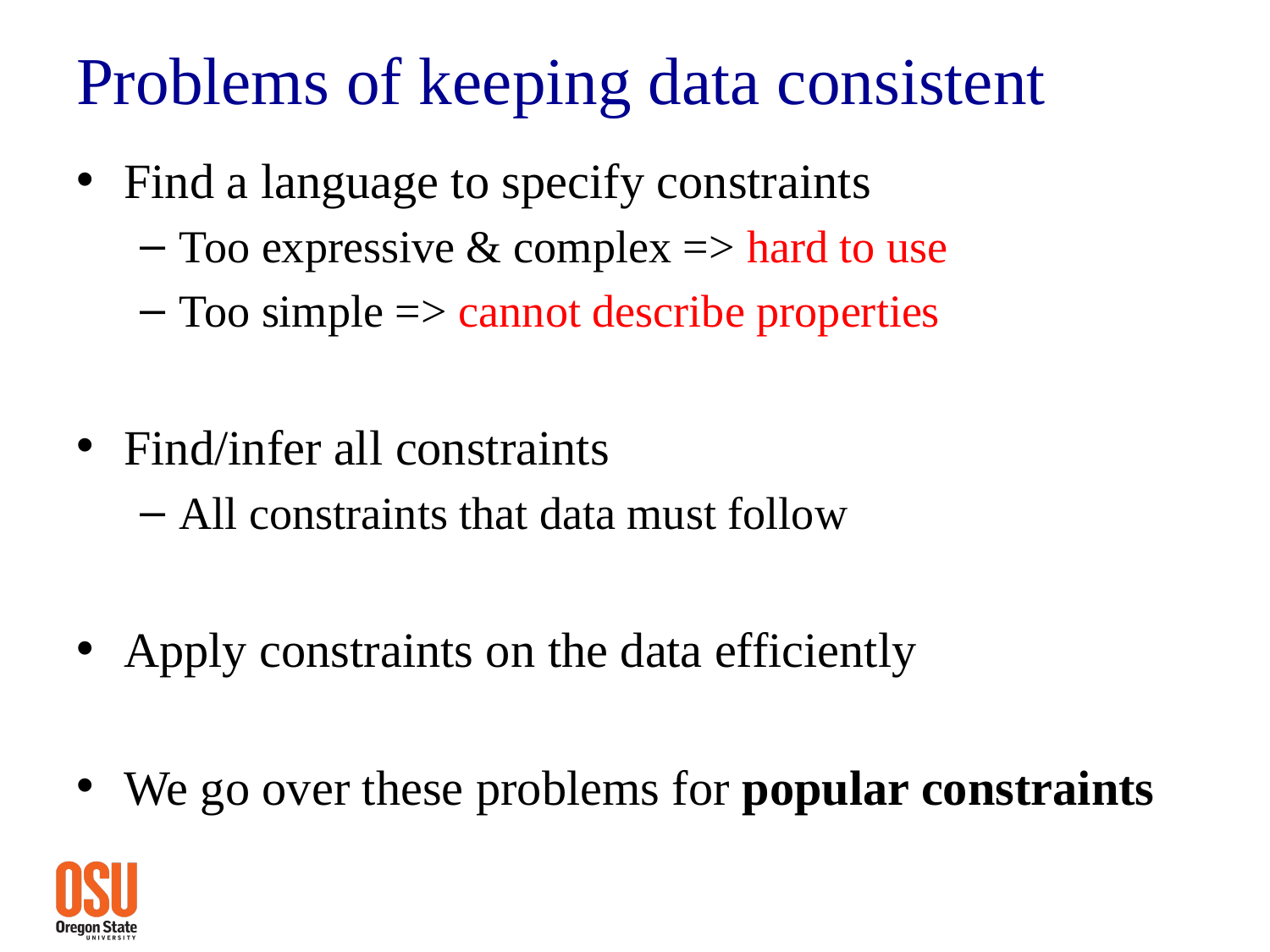

# Problems of keeping data consistent
Find a language to specify constraints
Too expressive & complex => hard to use
Too simple => cannot describe properties

Find/infer all constraints
All constraints that data must follow

Apply constraints on the data efficiently

We go over these problems for popular constraints